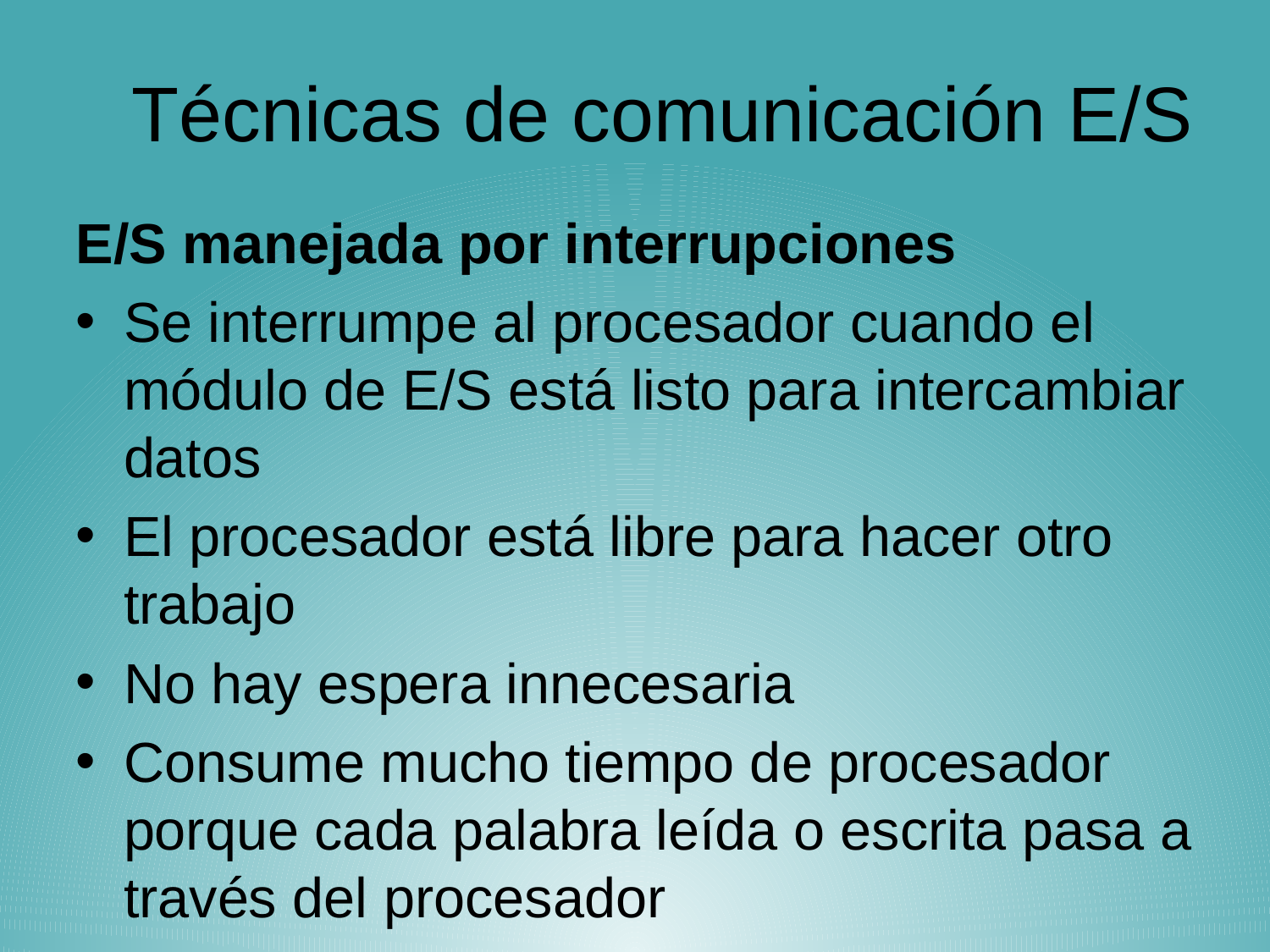

# Técnicas de comunicación E/S
E/S manejada por interrupciones
Se interrumpe al procesador cuando el módulo de E/S está listo para intercambiar datos
El procesador está libre para hacer otro trabajo
No hay espera innecesaria
Consume mucho tiempo de procesador porque cada palabra leída o escrita pasa a través del procesador